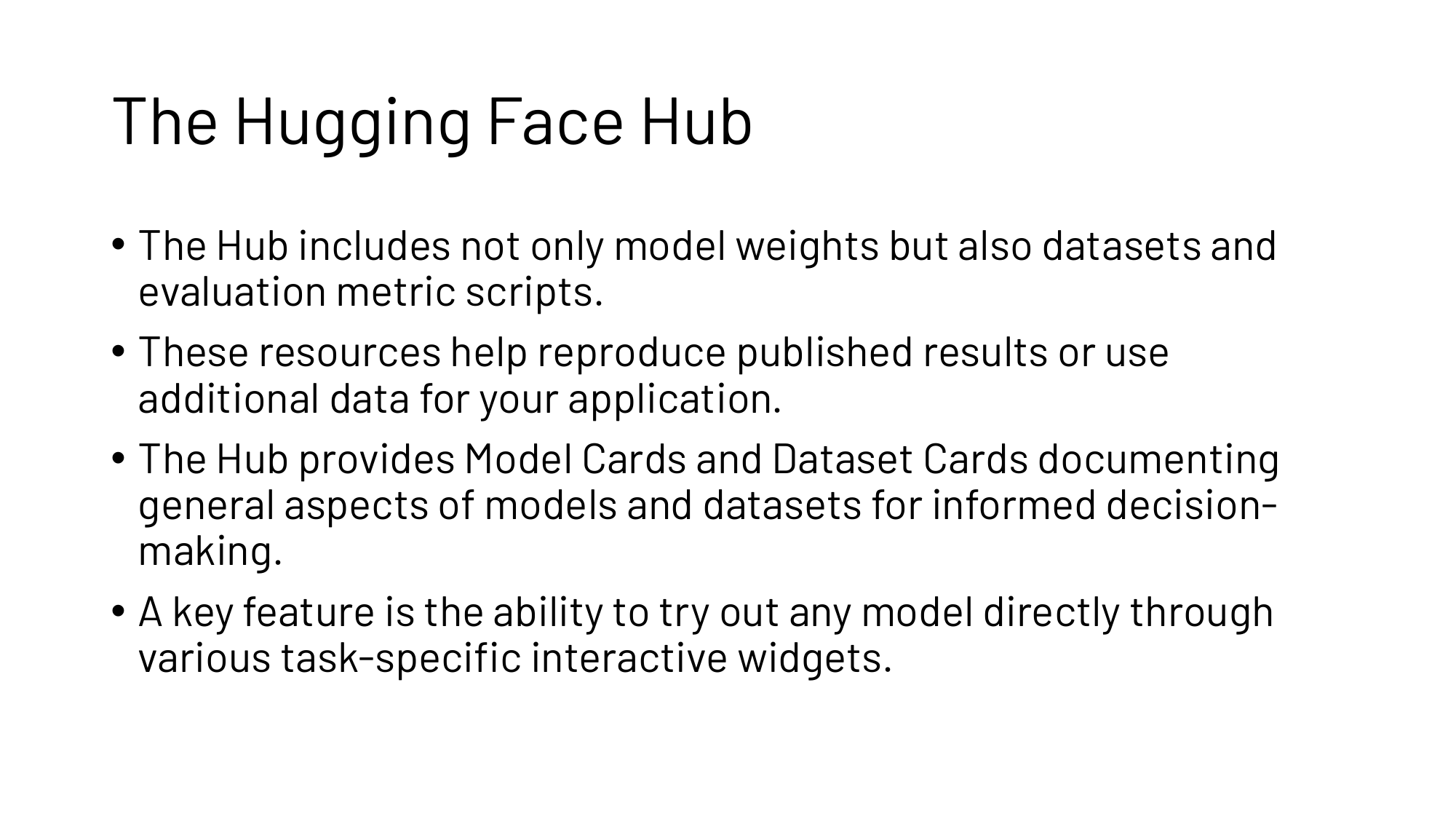

# The Hugging Face Hub
The Hub includes not only model weights but also datasets and evaluation metric scripts.
These resources help reproduce published results or use additional data for your application.
The Hub provides Model Cards and Dataset Cards documenting general aspects of models and datasets for informed decision-making.
A key feature is the ability to try out any model directly through various task-specific interactive widgets.